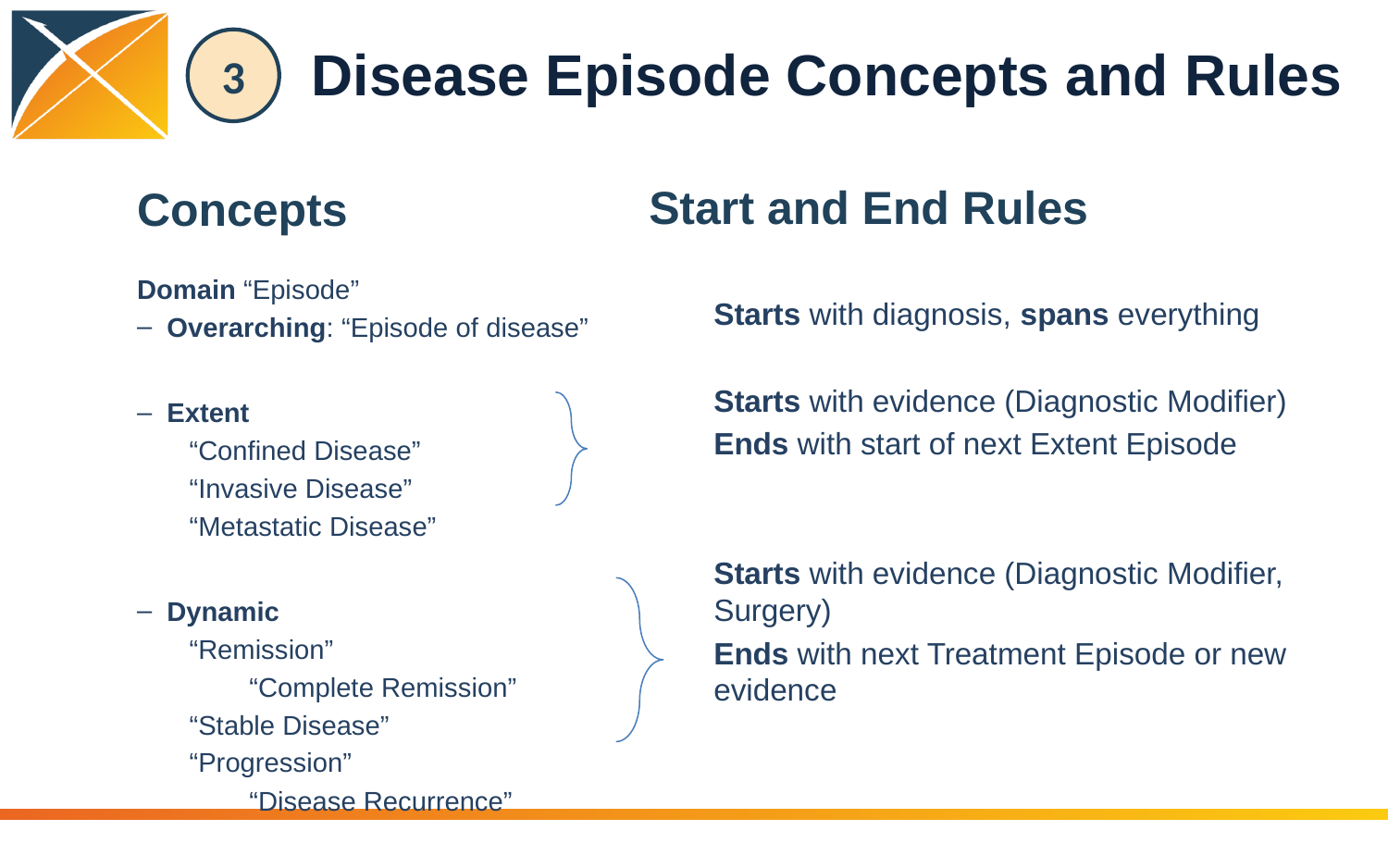

# Disease Episode Concepts and Rules
3
Start and End Rules
Concepts

Starts with diagnosis, spans everything

Starts with evidence (Diagnostic Modifier)
Ends with start of next Extent Episode

Starts with evidence (Diagnostic Modifier, Surgery)
Ends with next Treatment Episode or new evidence

Domain “Episode”
Overarching: “Episode of disease”

Extent
“Confined Disease”
“Invasive Disease”
“Metastatic Disease”

Dynamic
“Remission”
“Complete Remission”
“Stable Disease”
“Progression”
“Disease Recurrence”